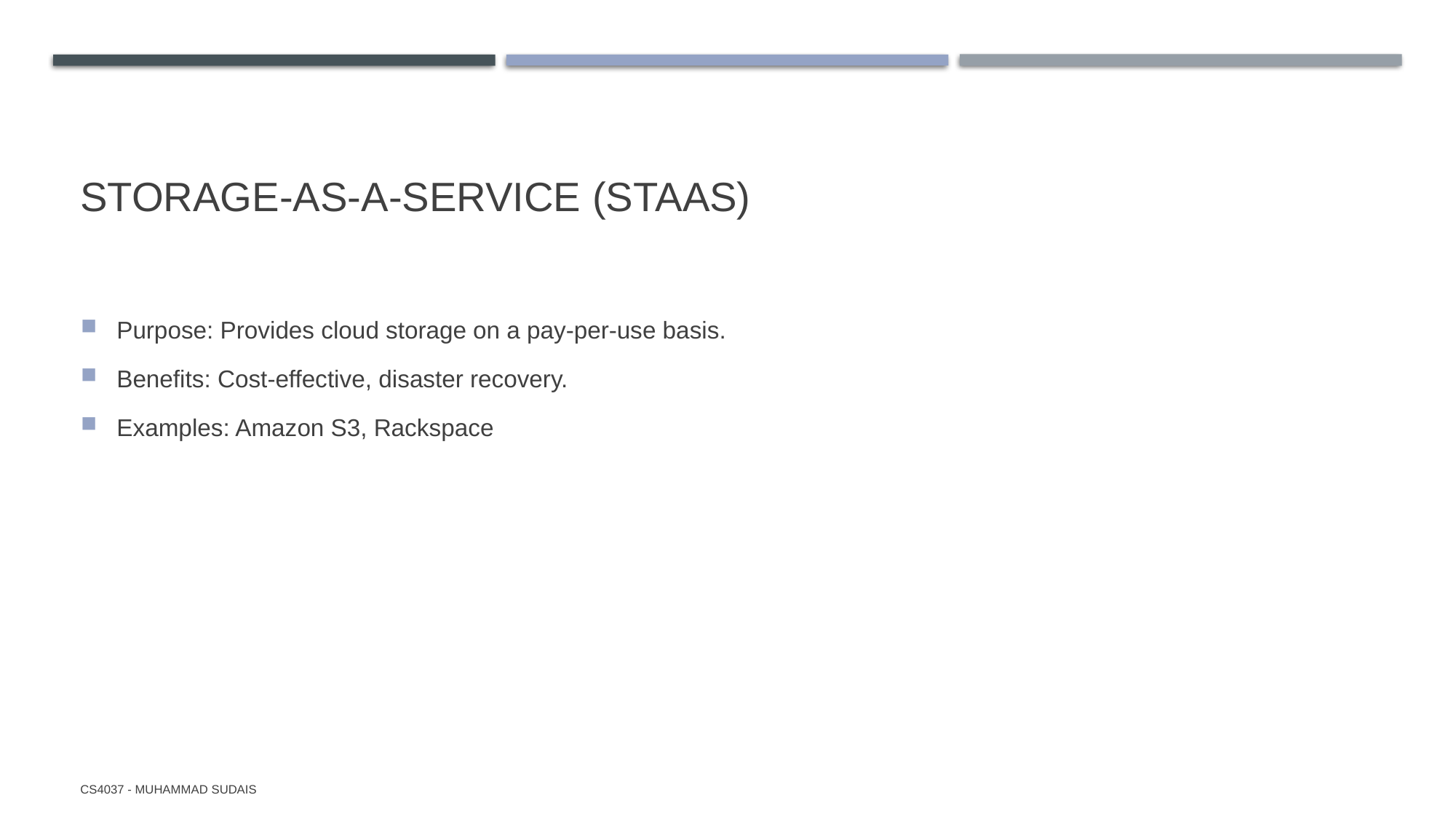

# Storage-as-a-Service (STaaS)
Purpose: Provides cloud storage on a pay-per-use basis.
Benefits: Cost-effective, disaster recovery.
Examples: Amazon S3, Rackspace
CS4037 - Muhammad Sudais